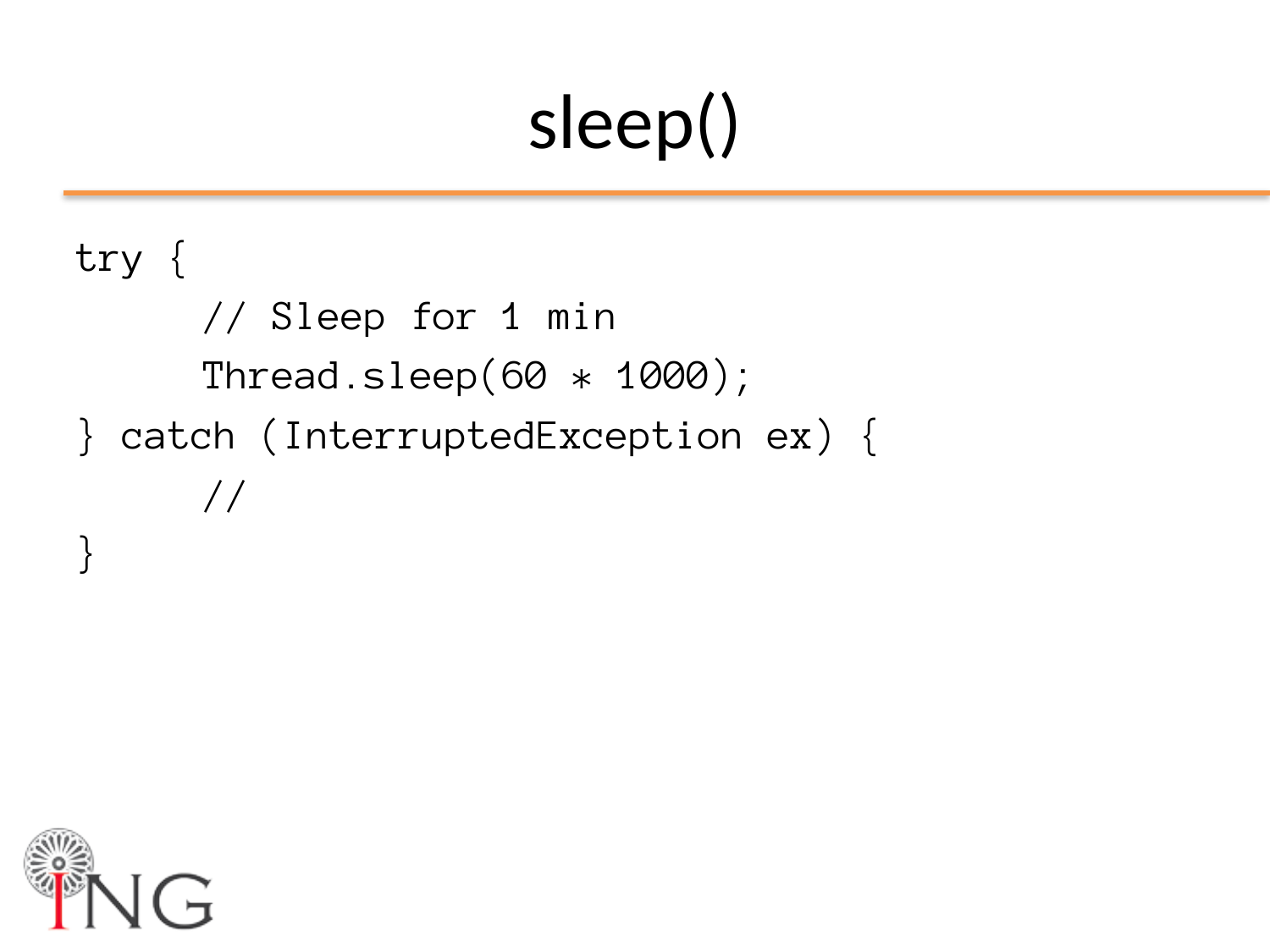

# sleep()
try {
	// Sleep for 1 min
	Thread.sleep(60 * 1000);
} catch (InterruptedException ex) {
	//
}